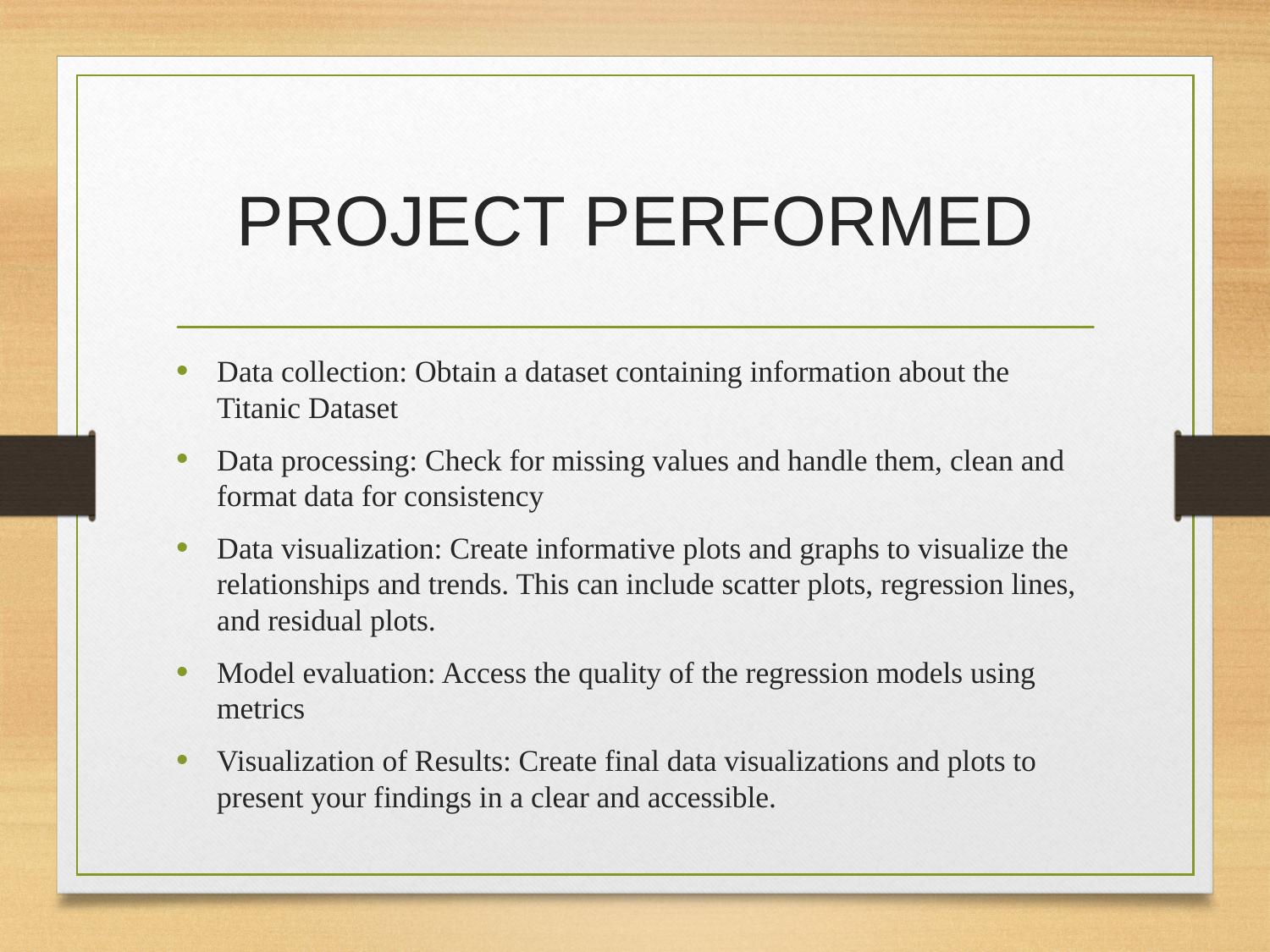

# PROJECT PERFORMED
Data collection: Obtain a dataset containing information about the Titanic Dataset
Data processing: Check for missing values and handle them, clean and format data for consistency
Data visualization: Create informative plots and graphs to visualize the relationships and trends. This can include scatter plots, regression lines, and residual plots.
Model evaluation: Access the quality of the regression models using metrics
Visualization of Results: Create final data visualizations and plots to present your findings in a clear and accessible.